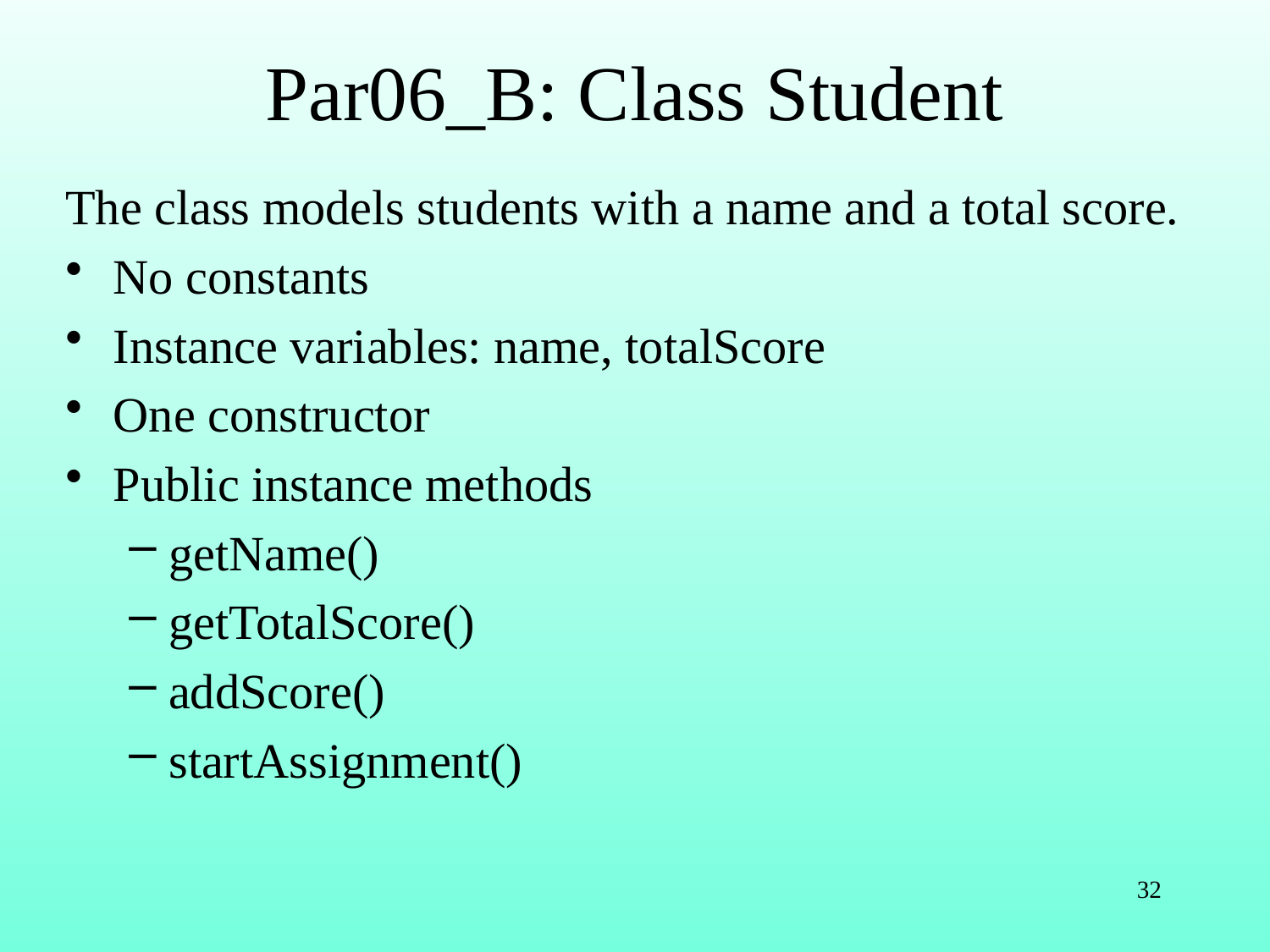

# Par06_B: Class Student
The class models students with a name and a total score.
No constants
Instance variables: name, totalScore
One constructor
Public instance methods
getName()
getTotalScore()
addScore()
startAssignment()
32